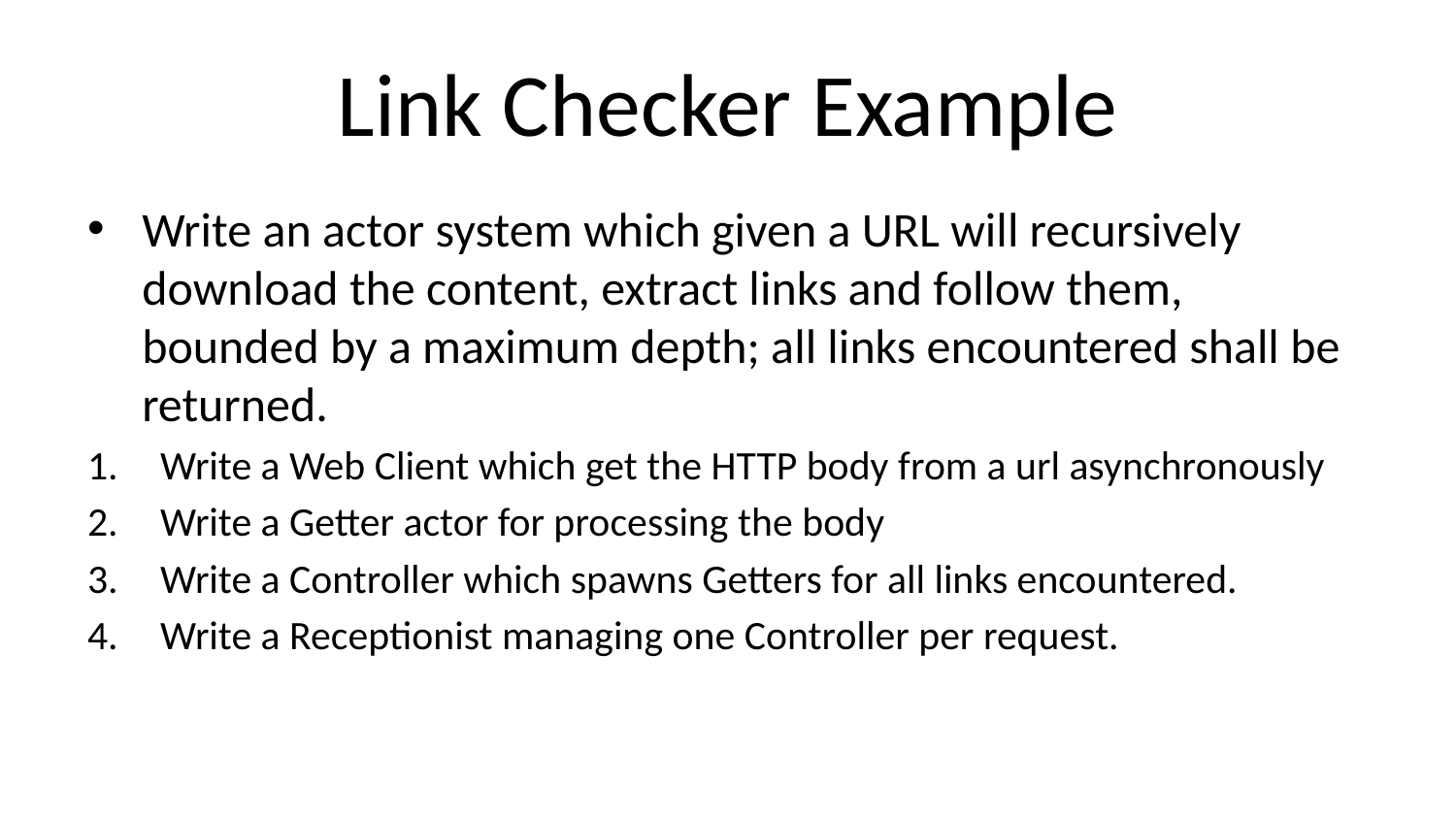

# Link Checker Example
Write an actor system which given a URL will recursively download the content, extract links and follow them, bounded by a maximum depth; all links encountered shall be returned.
Write a Web Client which get the HTTP body from a url asynchronously
Write a Getter actor for processing the body
Write a Controller which spawns Getters for all links encountered.
Write a Receptionist managing one Controller per request.